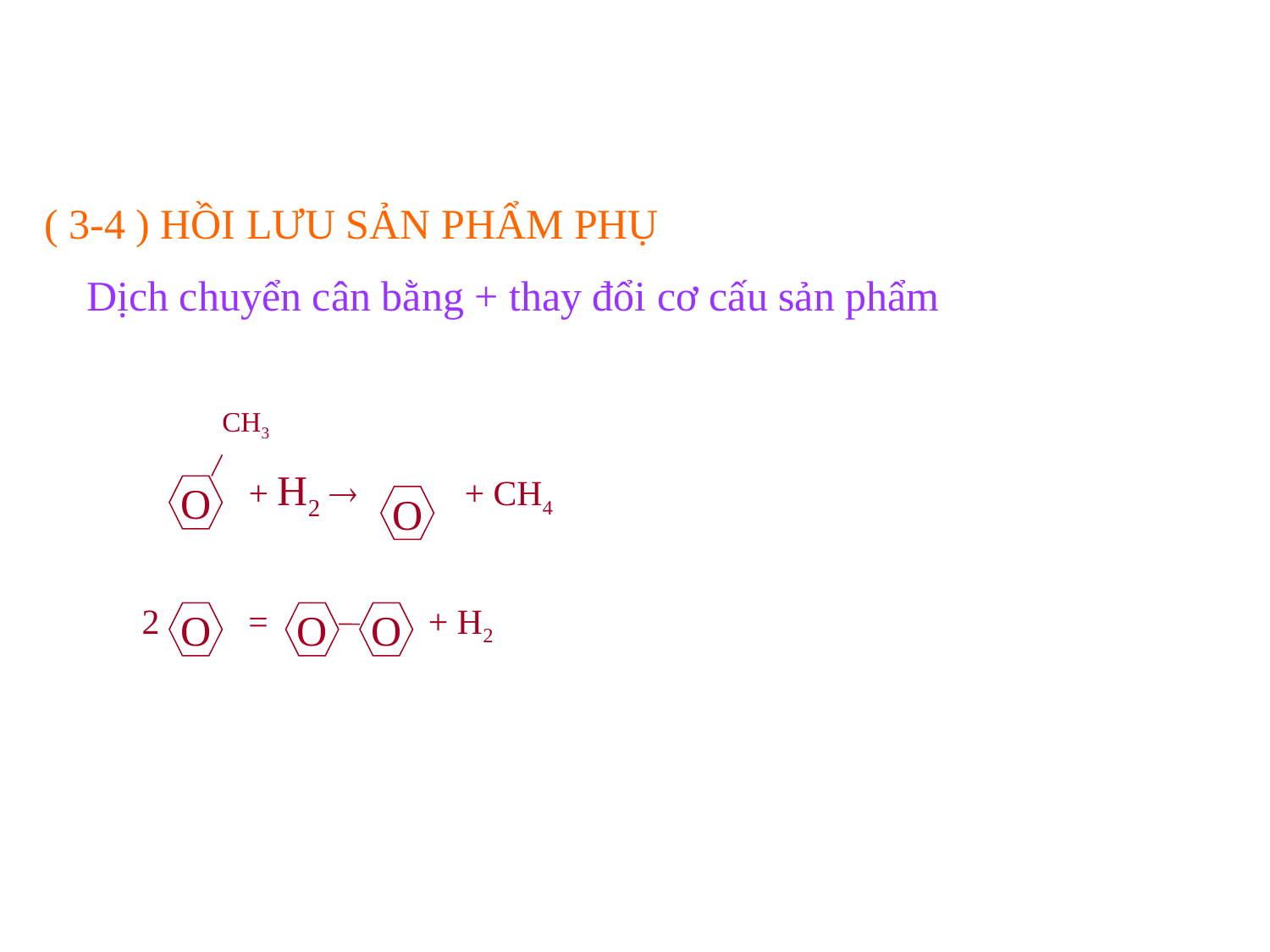

( 3-4 ) HỒI LƯU SẢN PHẨM PHỤ
    Dịch chuyển cân bằng + thay đổi cơ cấu sản phẩm

                    CH3
                       + H2 →            + CH4

           2          =                  + H2

O
O
O
O
O